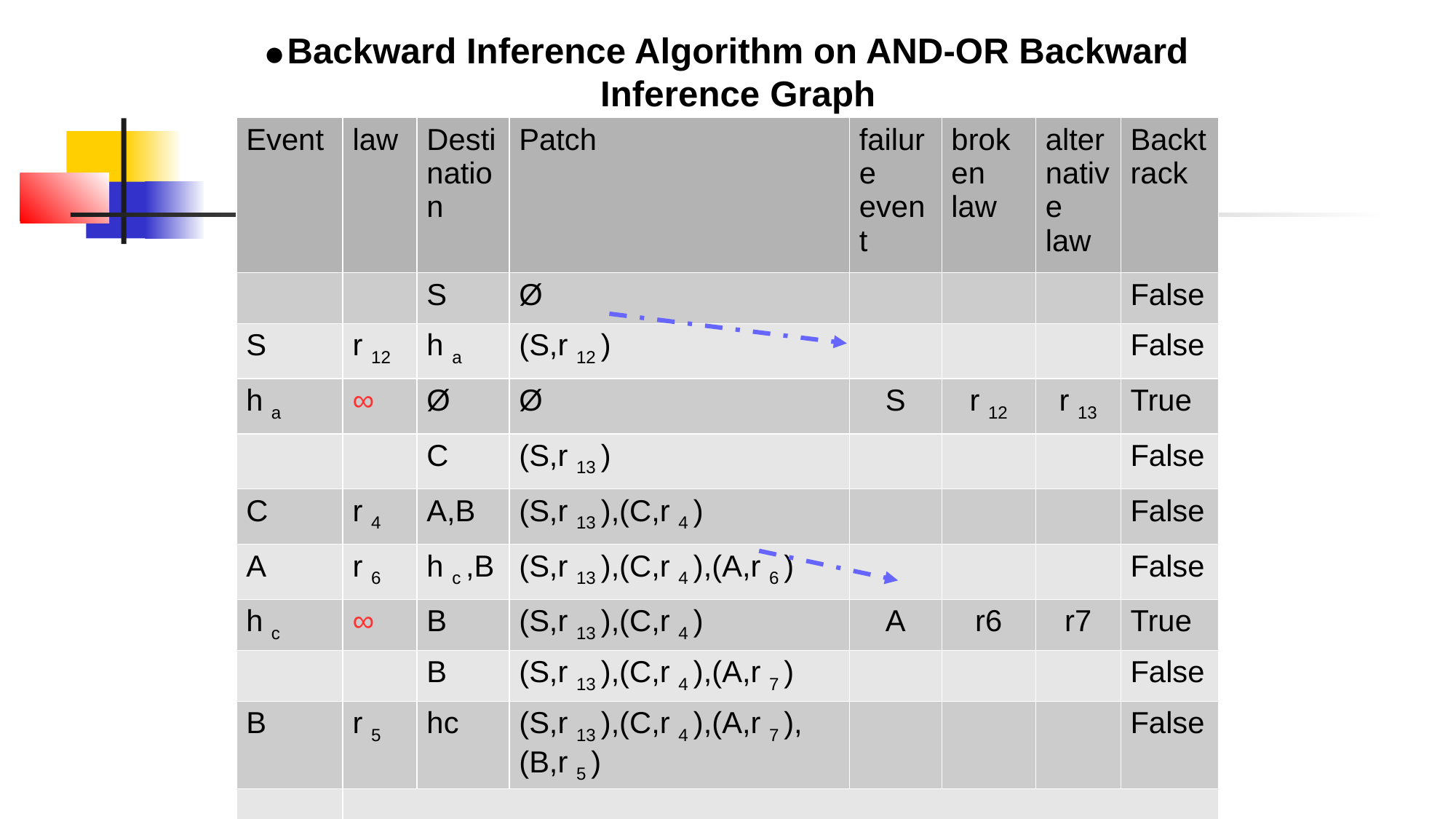

Backward Inference Algorithm on AND-OR Backward Inference Graph
| Event | law | Destination | Patch | failure event | broken law | alternative law | Backtrack |
| --- | --- | --- | --- | --- | --- | --- | --- |
|  |  | S | Ø |  |  |  | False |
| S | r 12 | h a | (S,r 12 ) |  |  |  | False |
| h a | ∞ | Ø | Ø | S | r 12 | r 13 | True |
|  |  | C | (S,r 13 ) |  |  |  | False |
| C | r 4 | A,B | (S,r 13 ),(C,r 4 ) |  |  |  | False |
| A | r 6 | h c ,B | (S,r 13 ),(C,r 4 ),(A,r 6 ) |  |  |  | False |
| h c | ∞ | B | (S,r 13 ),(C,r 4 ) | A | r6 | r7 | True |
|  |  | B | (S,r 13 ),(C,r 4 ),(A,r 7 ) |  |  |  | False |
| B | r 5 | hc | (S,r 13 ),(C,r 4 ),(A,r 7 ),(B,r 5 ) |  |  |  | False |
|  |  |  |  |  |  |  |  |